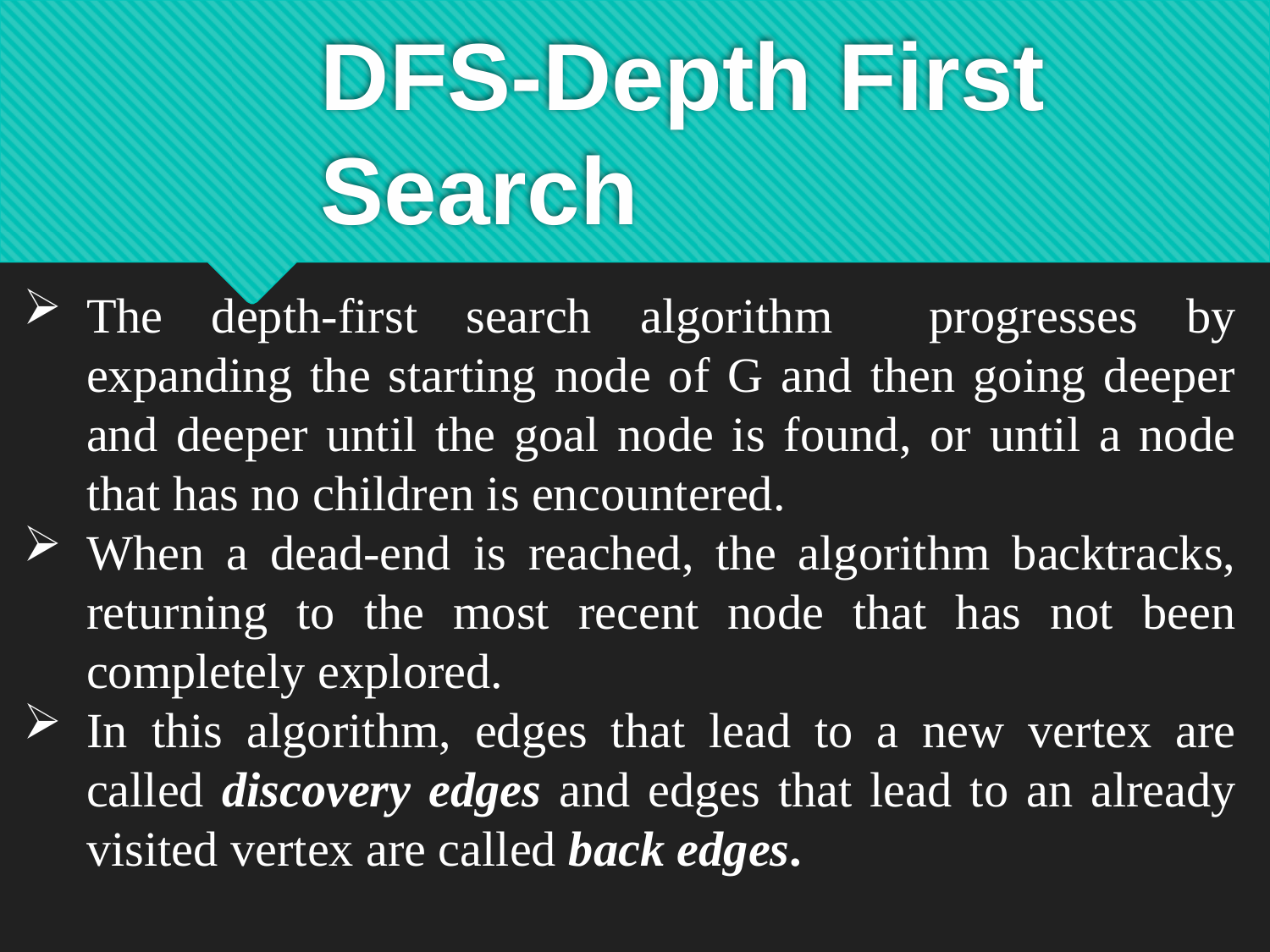

# DFS-Depth First Search
The depth-first search algorithm  progresses by expanding the starting node of G and then going deeper and deeper until the goal node is found, or until a node that has no children is encountered.
When a dead-end is reached, the algorithm backtracks, returning to the most recent node that has not been completely explored.
In this algorithm, edges that lead to a new vertex are called discovery edges and edges that lead to an already visited vertex are called back edges.